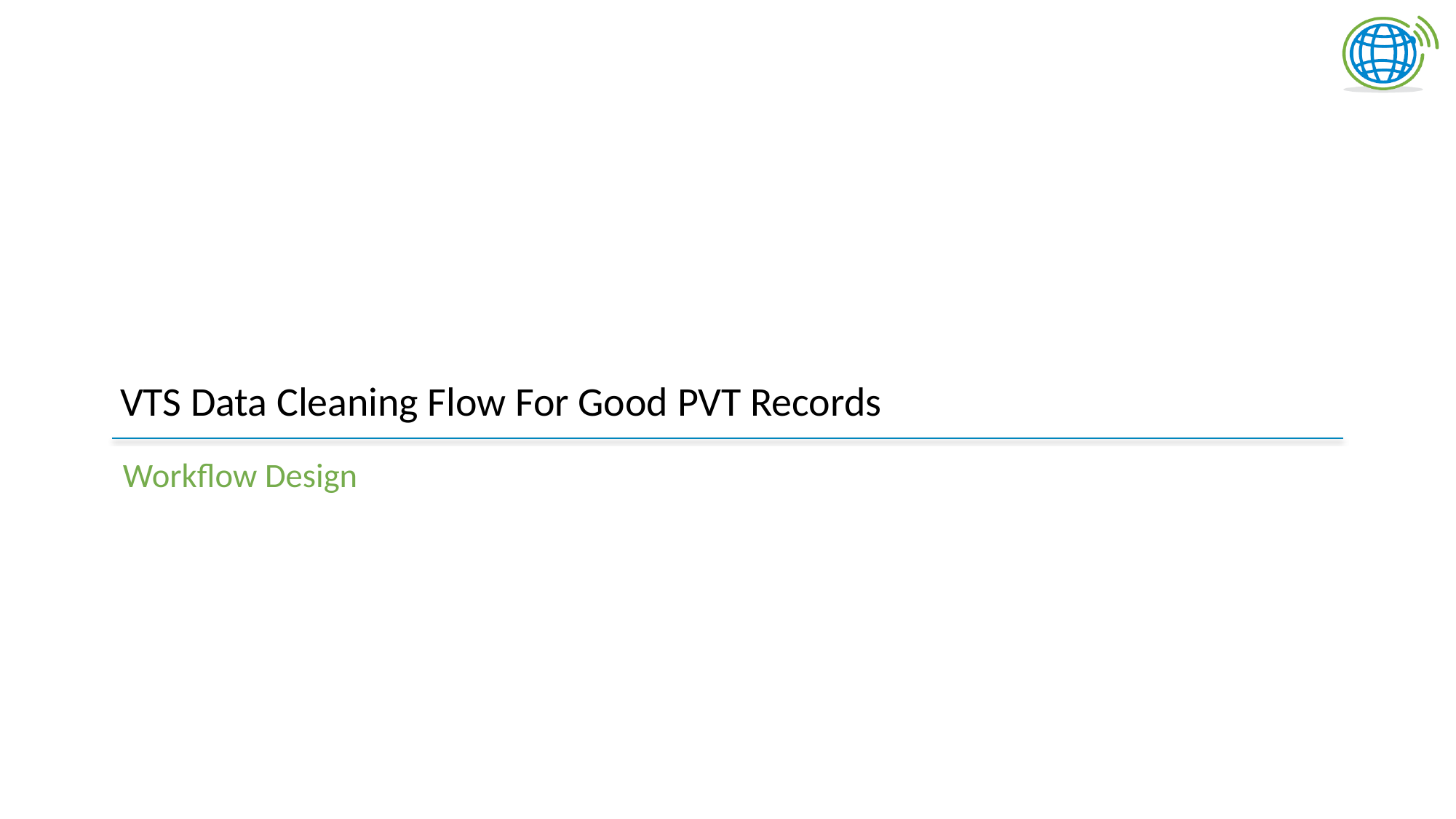

# VTS Data Cleaning Flow For Good PVT Records
Workflow Design